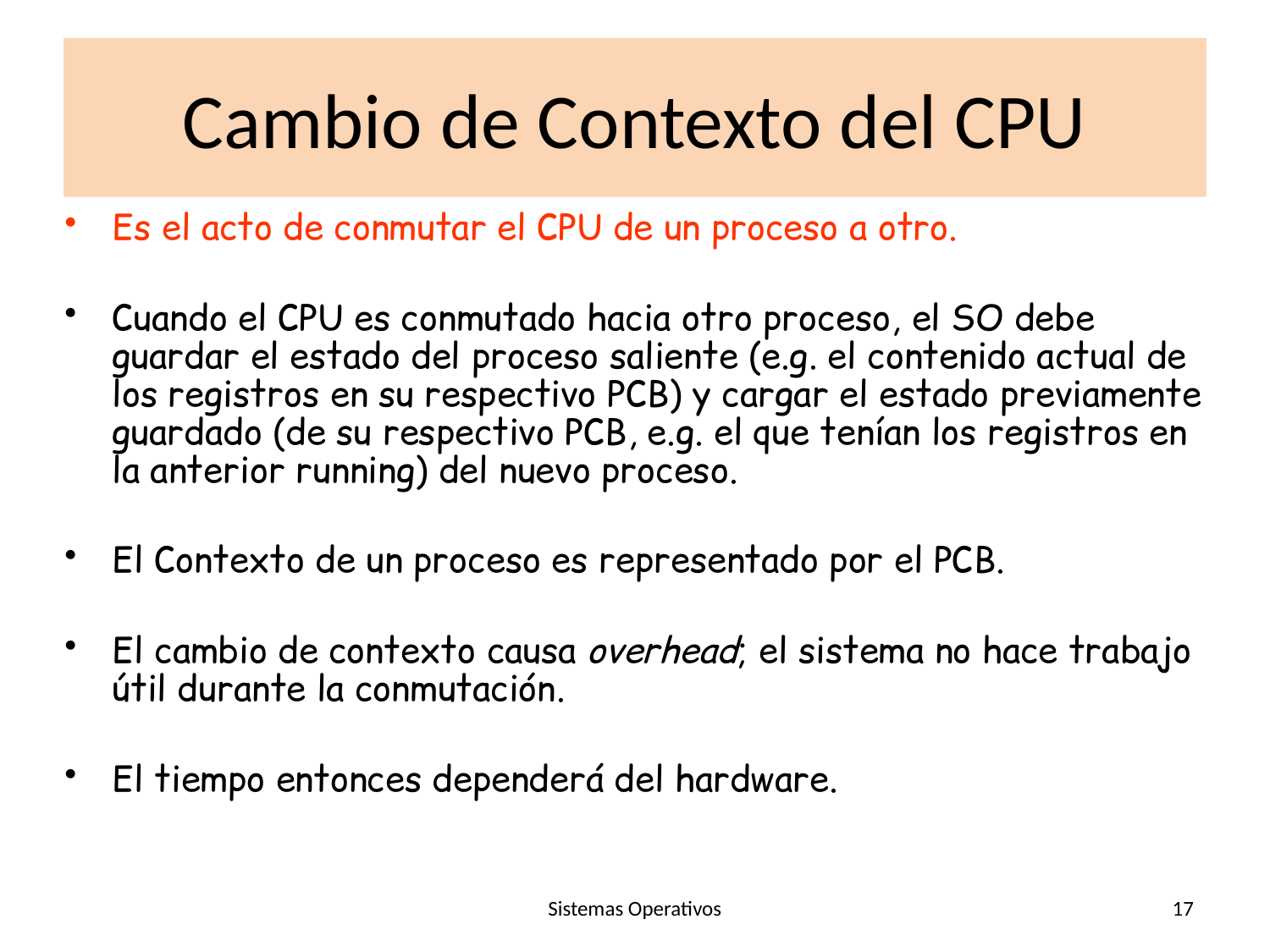

# Cambio de Contexto del CPU
Es el acto de conmutar el CPU de un proceso a otro.

Cuando el CPU es conmutado hacia otro proceso, el SO debe guardar el estado del proceso saliente (e.g. el contenido actual de los registros en su respectivo PCB) y cargar el estado previamente guardado (de su respectivo PCB, e.g. el que tenían los registros en la anterior running) del nuevo proceso.

El Contexto de un proceso es representado por el PCB.

El cambio de contexto causa overhead; el sistema no hace trabajo útil durante la conmutación.

El tiempo entonces dependerá del hardware.
Sistemas Operativos
17